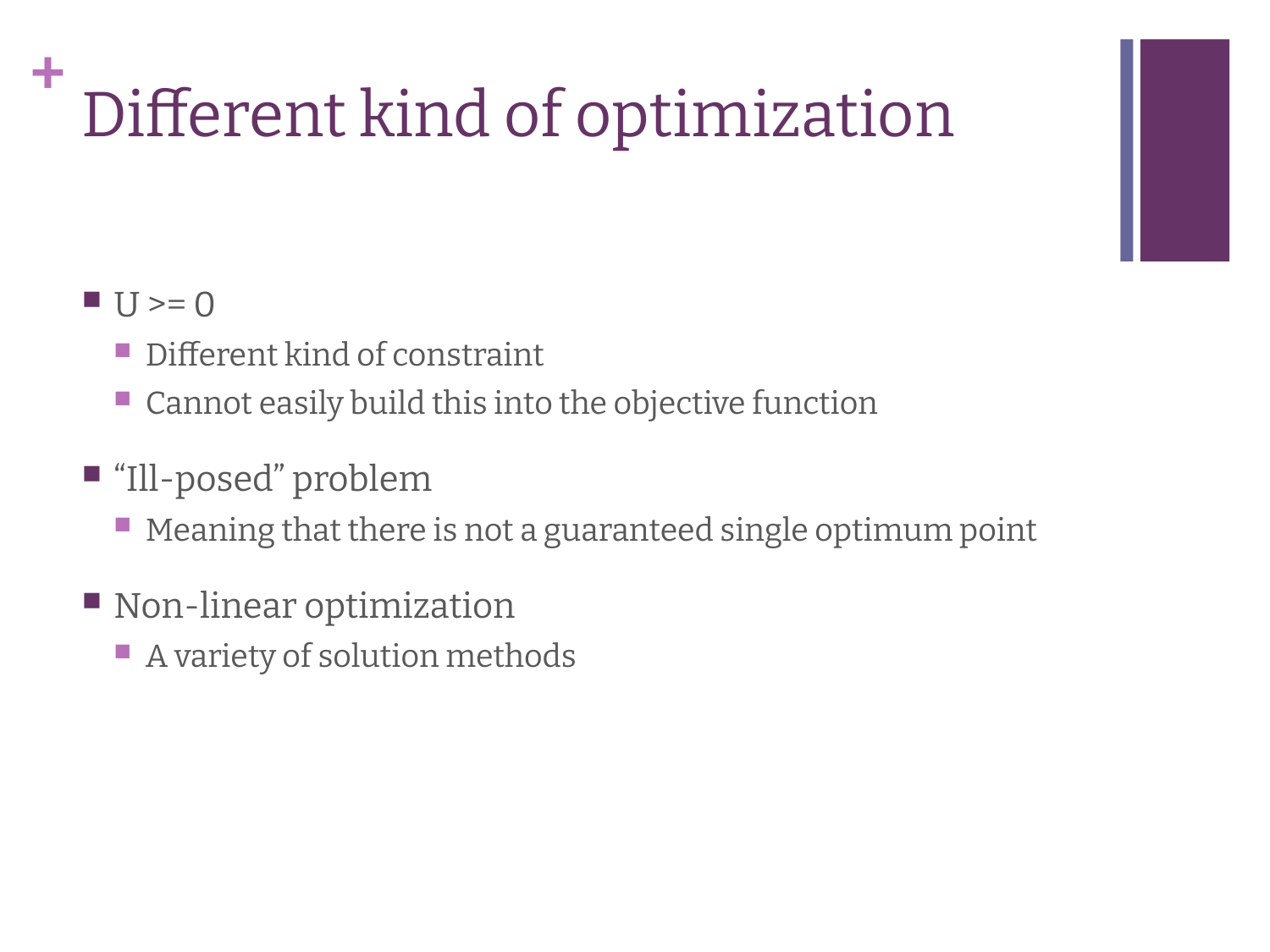

# Different kind of optimization
U >= 0
Different kind of constraint
Cannot easily build this into the objective function
“Ill-posed” problem
Meaning that there is not a guaranteed single optimum point
Non-linear optimization
A variety of solution methods